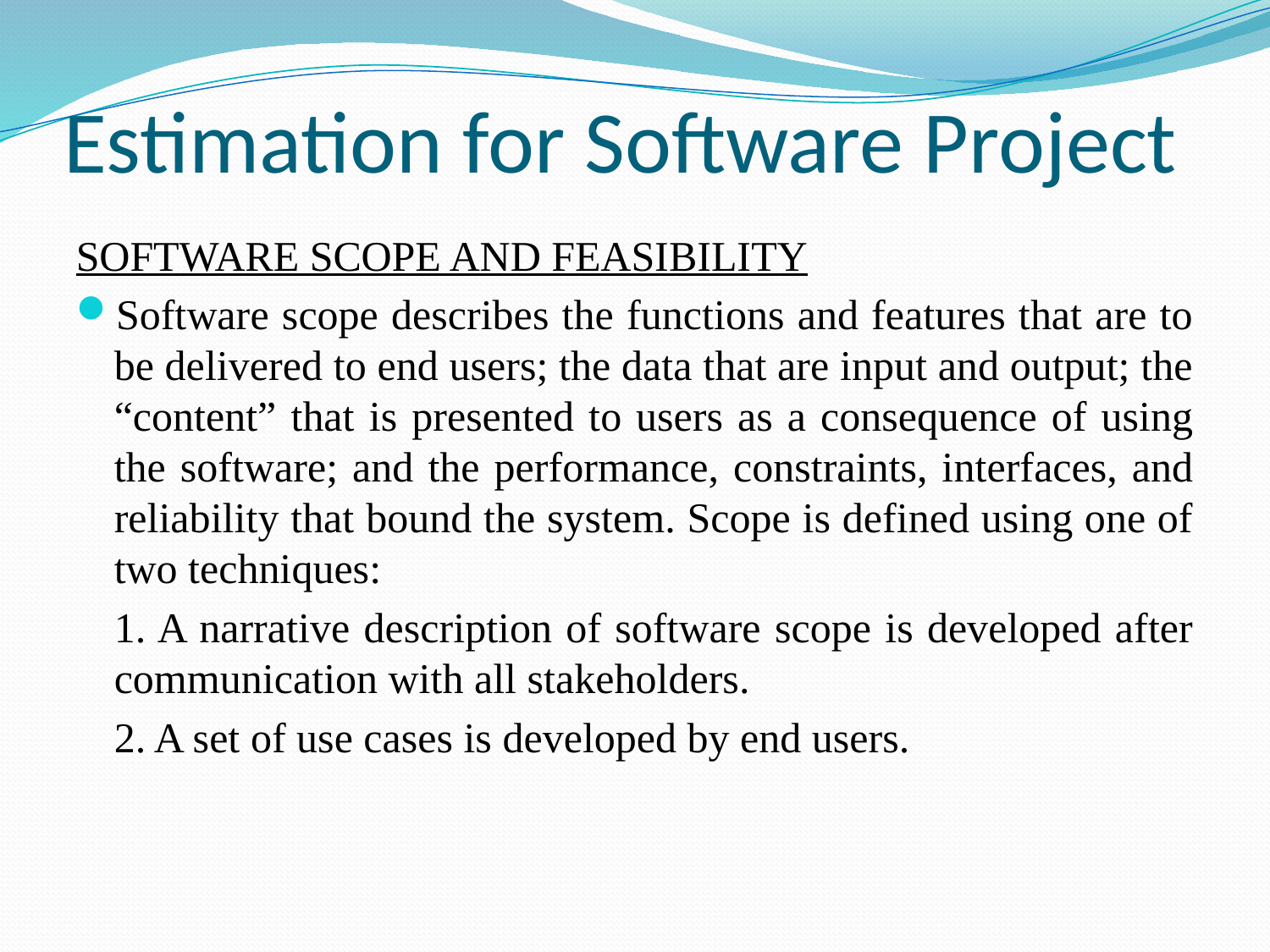

# Estimation for Software Project
SOFTWARE SCOPE AND FEASIBILITY
Software scope describes the functions and features that are to be delivered to end users; the data that are input and output; the “content” that is presented to users as a consequence of using the software; and the performance, constraints, interfaces, and reliability that bound the system. Scope is defined using one of two techniques:
	1. A narrative description of software scope is developed after communication with all stakeholders.
	2. A set of use cases is developed by end users.